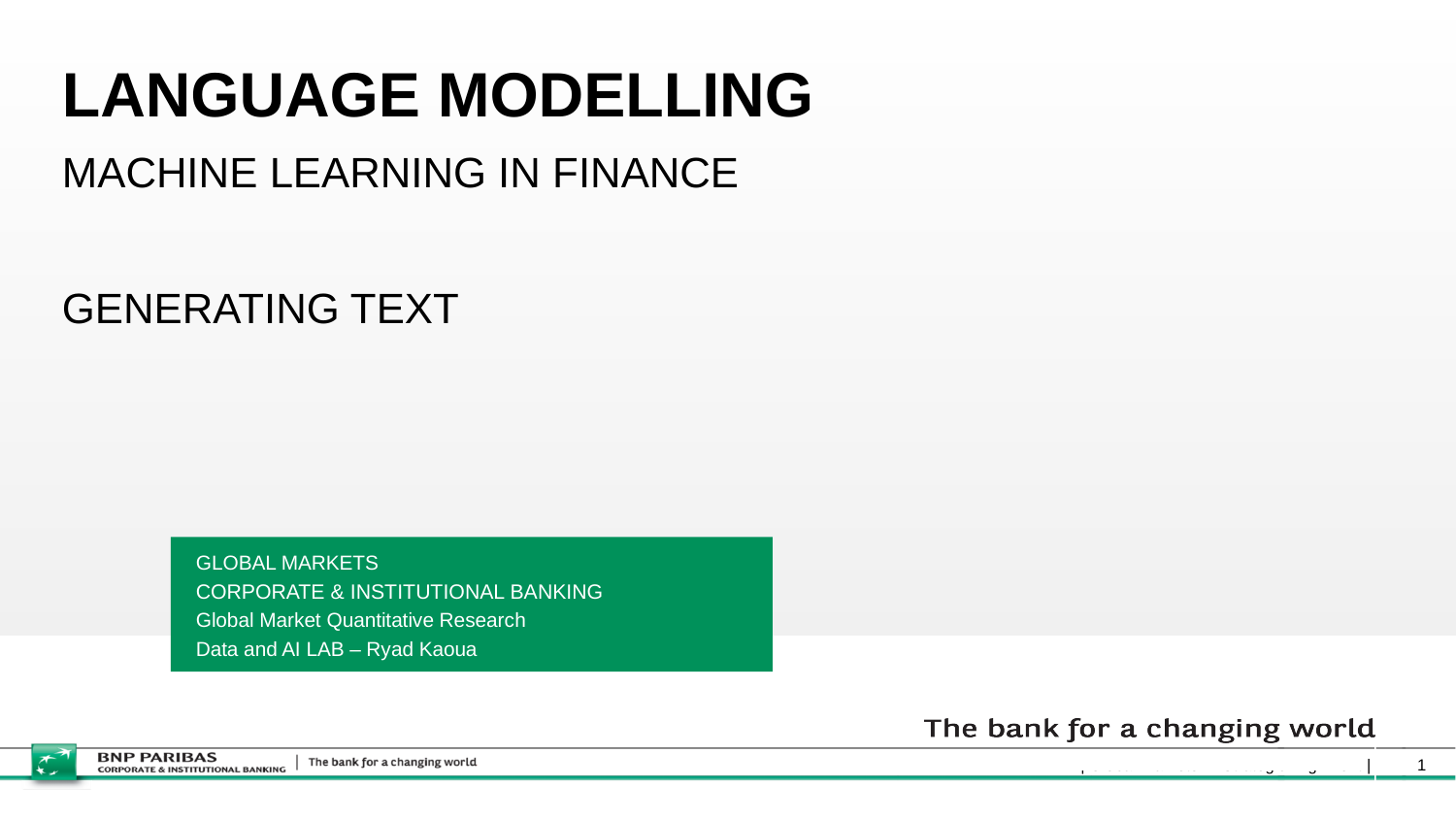

# Language modelling
Machine Learning in FINANCE

Generating text
Global Markets
Global Market Quantitative Research
Data and AI LAB – Ryad Kaoua